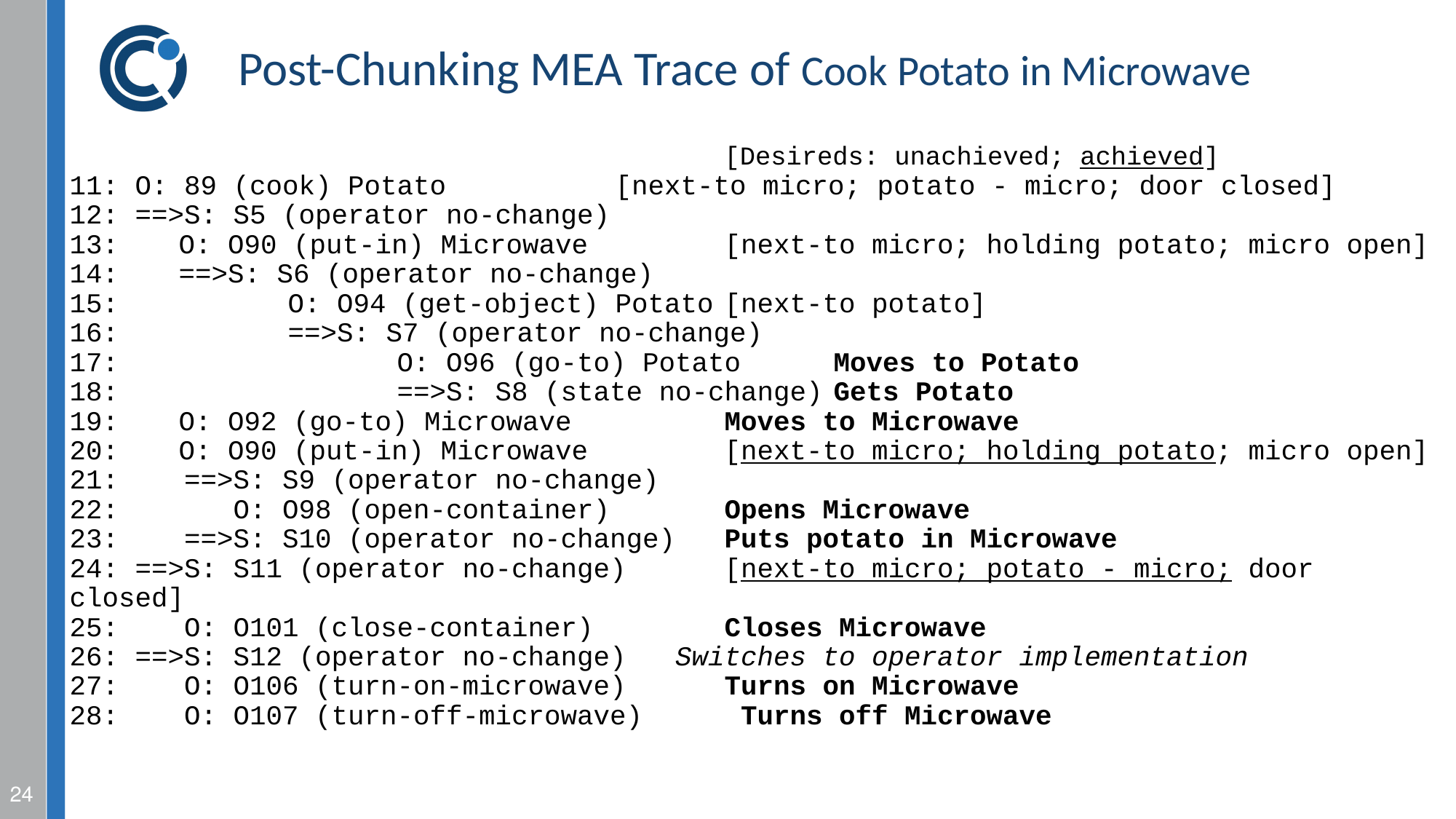

# Post-Chunking MEA Trace of Cook Potato in Microwave
						[Desireds: unachieved; achieved]
11: O: 89 (cook) Potato		[next-to micro; potato - micro; door closed]
12: ==>S: S5 (operator no-change)
13: 	O: O90 (put-in) Microwave 		[next-to micro; holding potato; micro open]
14: 	==>S: S6 (operator no-change)
15: 		O: O94 (get-object) Potato	[next-to potato]
16: 		==>S: S7 (operator no-change)
17: 			O: O96 (go-to) Potato    	Moves to Potato
18: 			==>S: S8 (state no-change)	Gets Potato
19: 	O: O92 (go-to) Microwave       	Moves to Microwave
20: 	O: O90 (put-in) Microwave 		[next-to micro; holding potato; micro open]
21:    ==>S: S9 (operator no-change)
22:       O: O98 (open-container)      	Opens Microwave
23:    ==>S: S10 (operator no-change) 	Puts potato in Microwave
24: ==>S: S11 (operator no-change)  	[next-to micro; potato - micro; door closed]
25:    O: O101 (close-container)        Closes Microwave
26: ==>S: S12 (operator no-change)   Switches to operator implementation
27:    O: O106 (turn-on-microwave)      Turns on Microwave
28:    O: O107 (turn-off-microwave)    	 Turns off Microwave
24